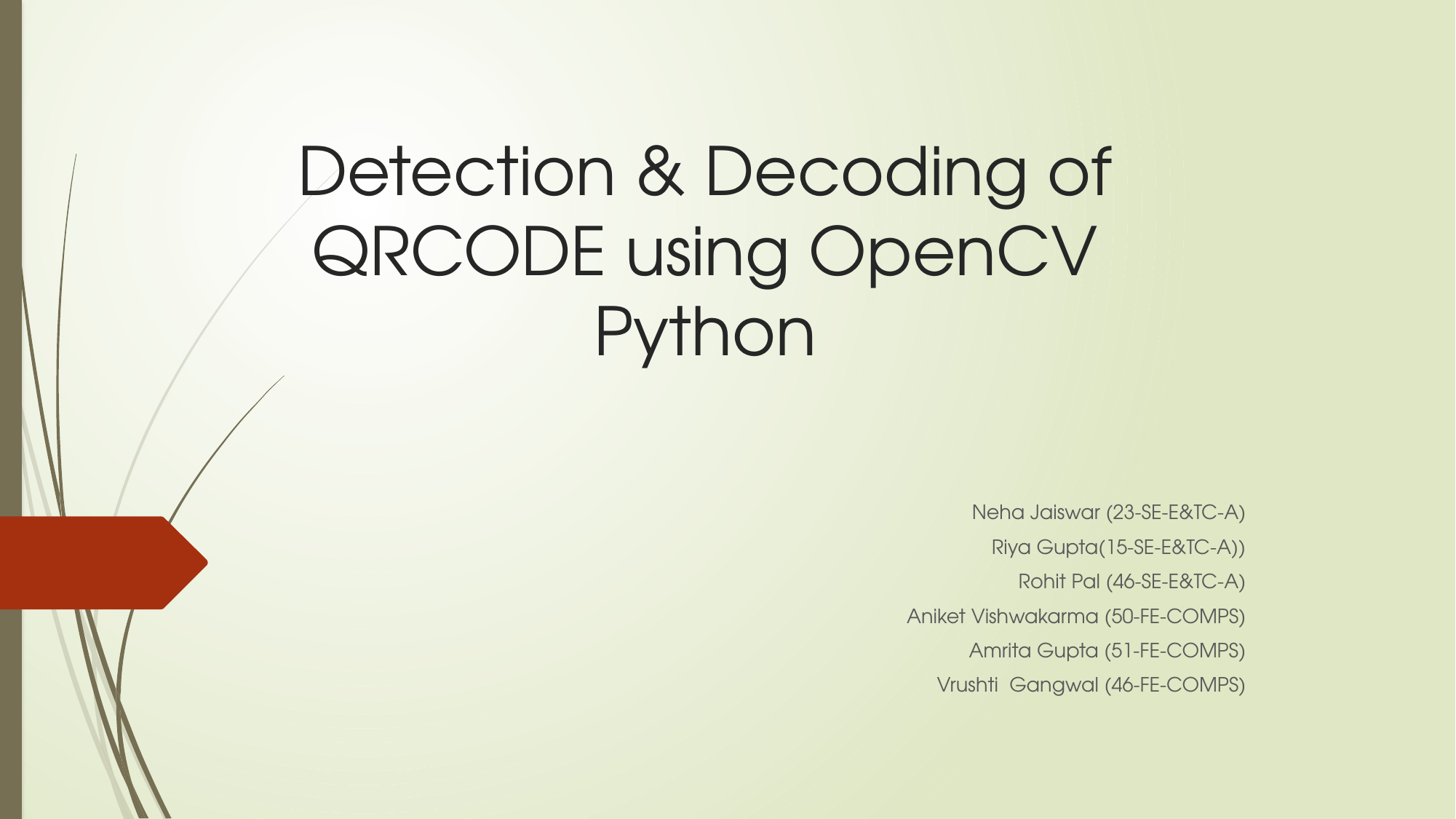

# Detection & Decoding of QRCODE using OpenCV Python
Neha Jaiswar (23-SE-E&TC-A)
Riya Gupta(15-SE-E&TC-A))
Rohit Pal (46-SE-E&TC-A)
Aniket Vishwakarma (50-FE-COMPS)
Amrita Gupta (51-FE-COMPS)
Vrushti  Gangwal (46-FE-COMPS)